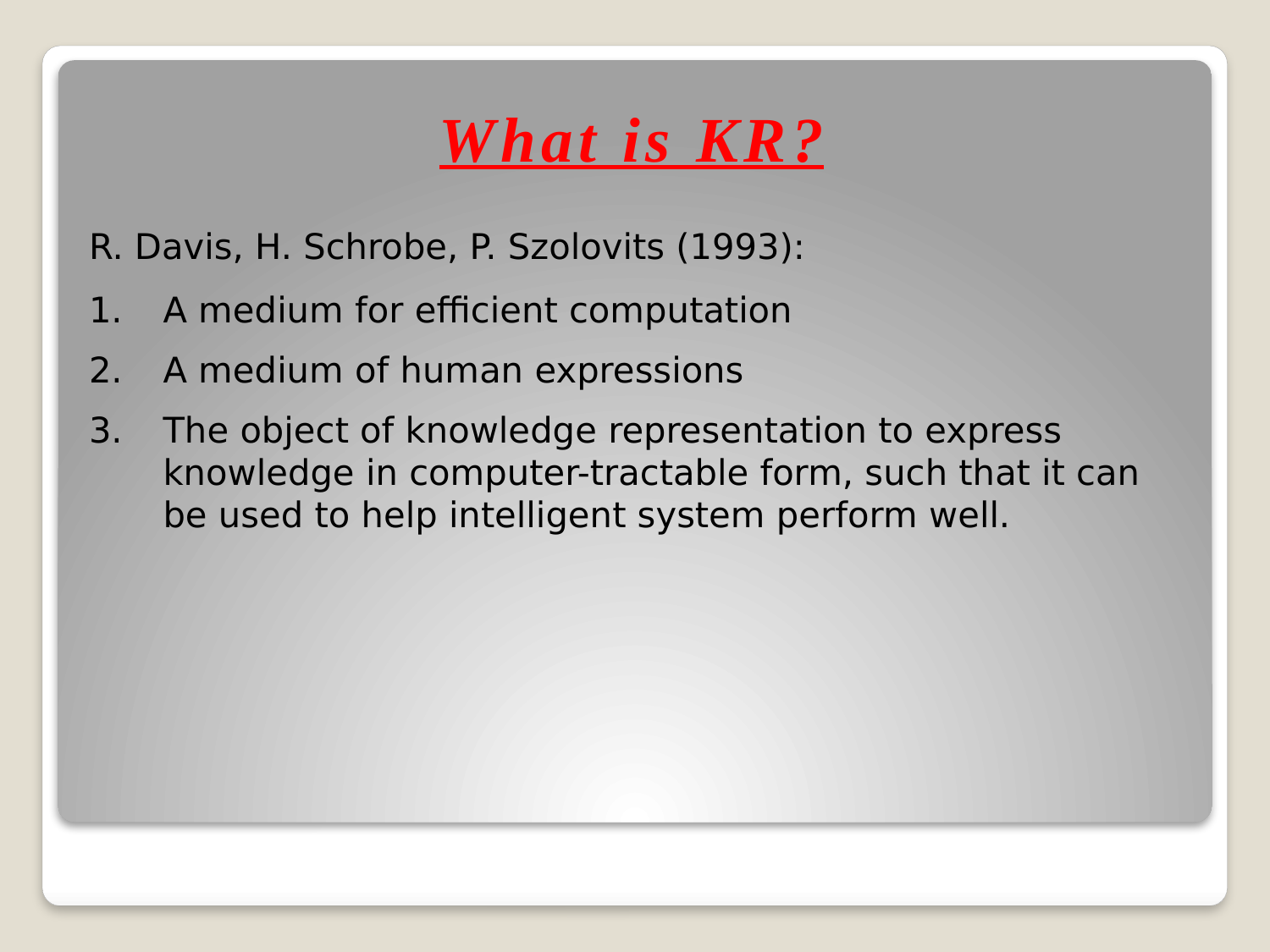

# What is KR?
R. Davis, H. Schrobe, P. Szolovits (1993):

A medium for efficient computation
A medium of human expressions
The object of knowledge representation to express knowledge in computer-tractable form, such that it can be used to help intelligent system perform well.